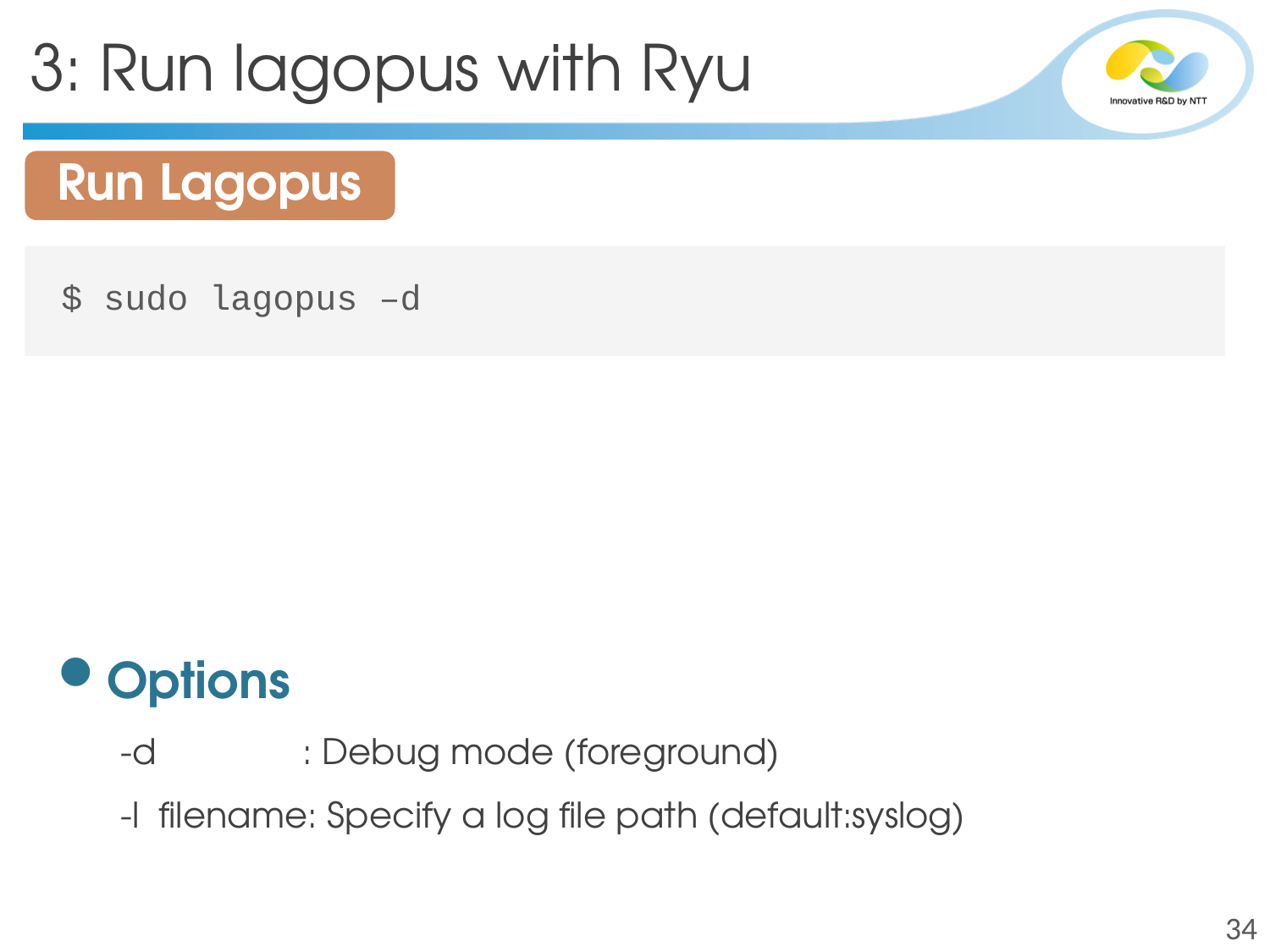

3: Run lagopus with Ryu
Run Lagopus

$ sudo lagopus –d

Options
-d               : Debug mode (foreground)
-l  filename: Specify a log file path (default:syslog)